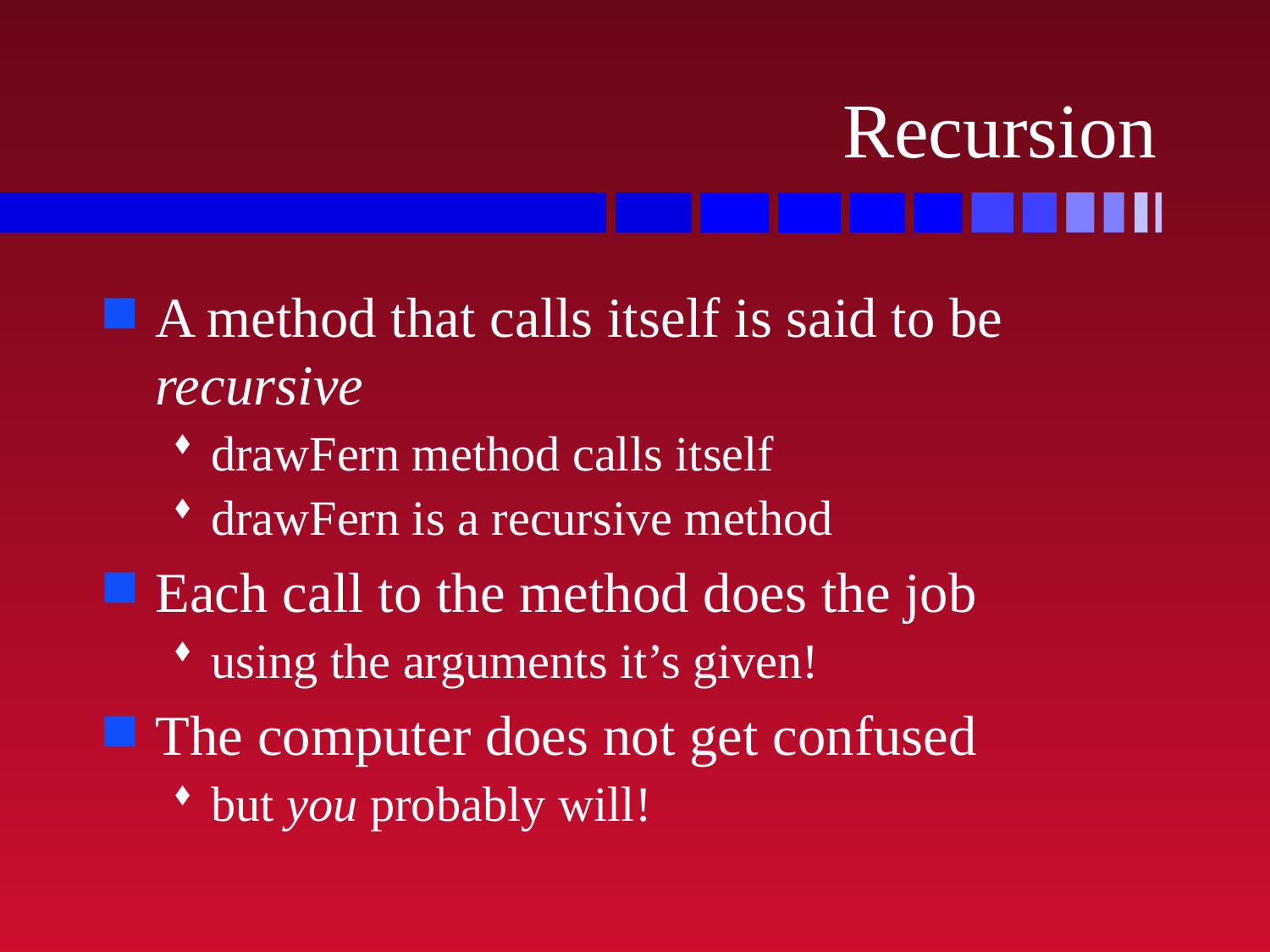

# Recursion
A method that calls itself is said to be recursive
drawFern method calls itself
drawFern is a recursive method
Each call to the method does the job
using the arguments it’s given!
The computer does not get confused
but you probably will!